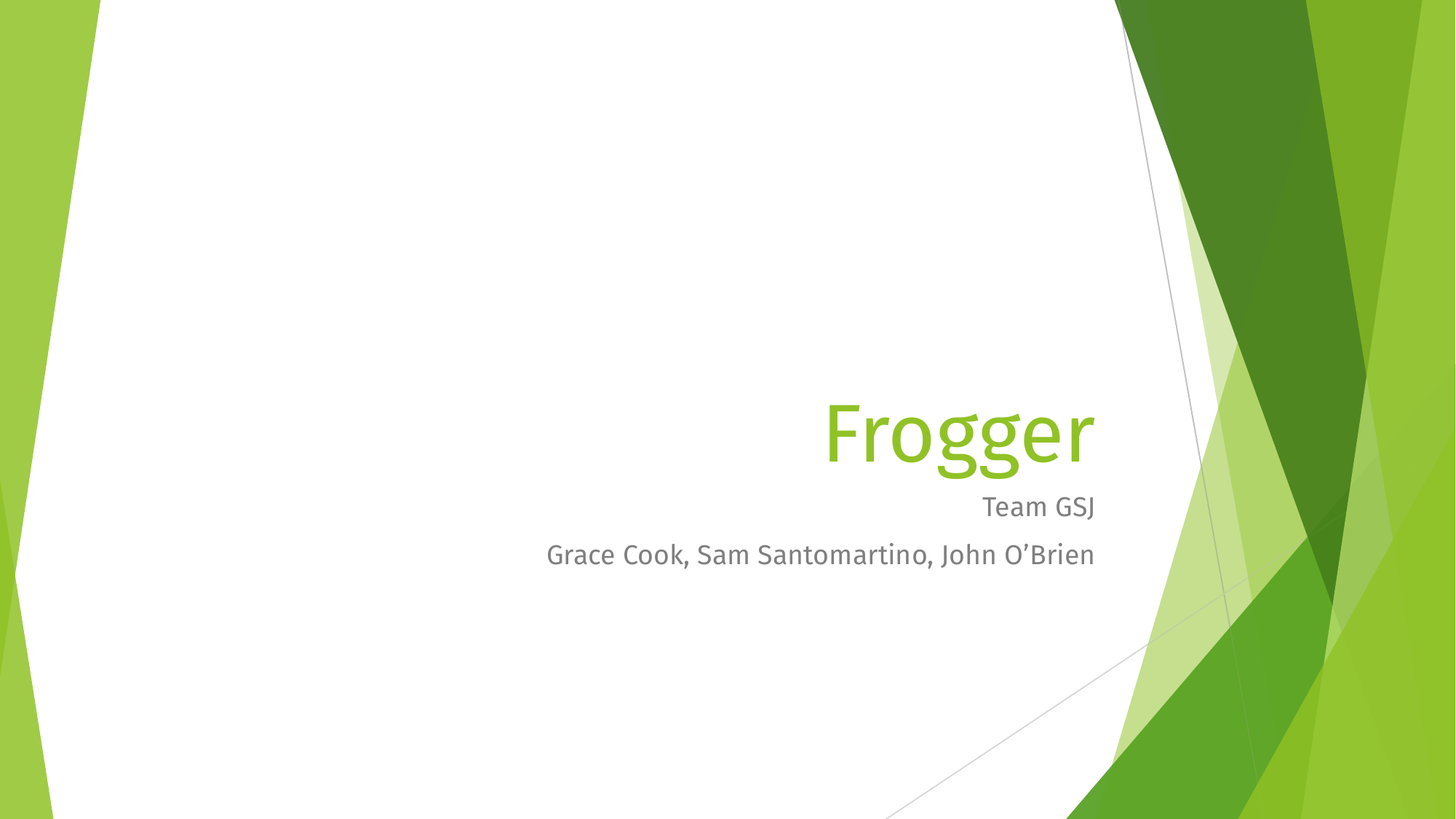

# Frogger
Team GSJ
Grace Cook, Sam Santomartino, John O’Brien